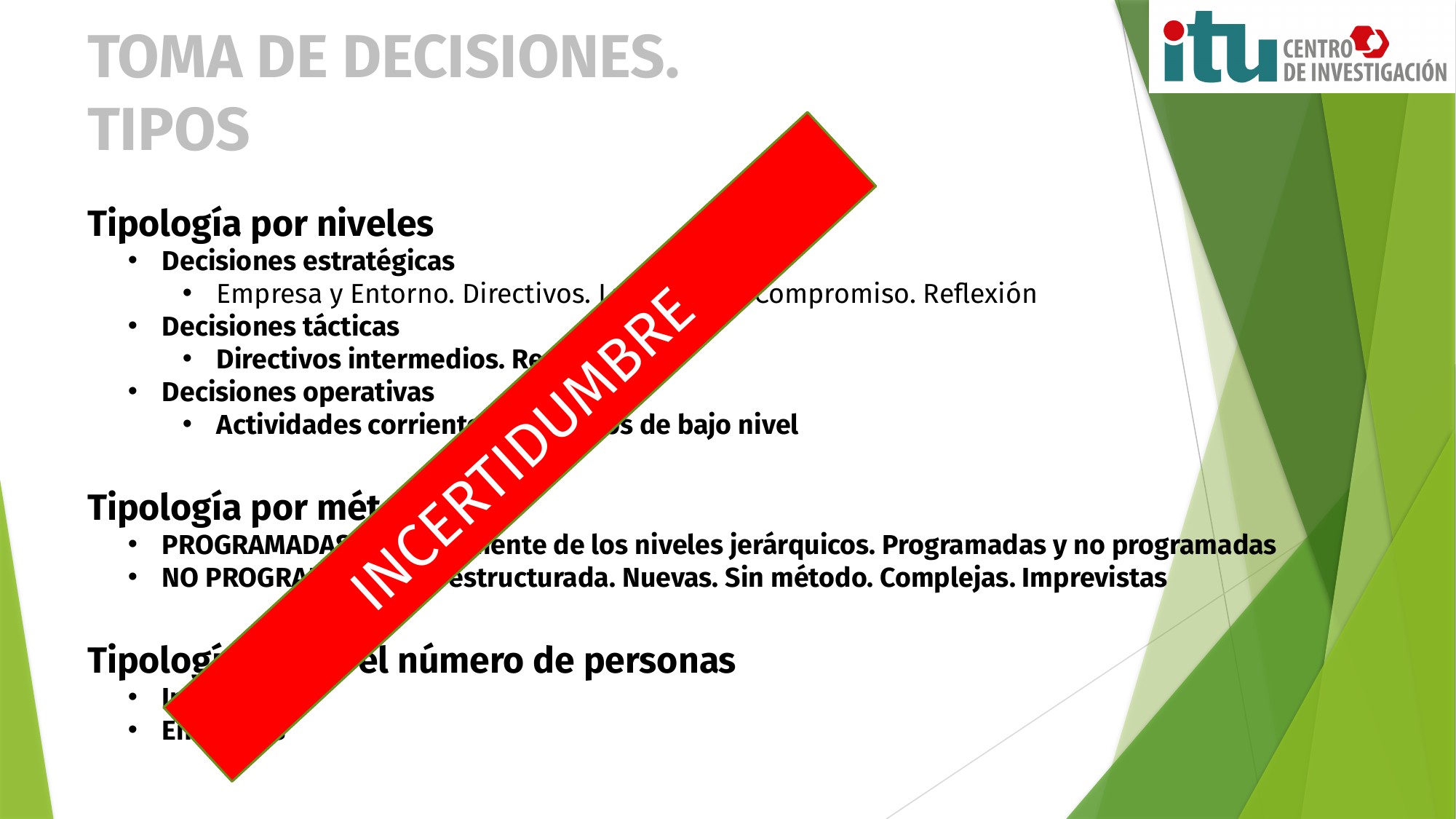

TOMA DE DECISIONES. TIPOS
Tipología por niveles
Decisiones estratégicas
Empresa y Entorno. Directivos. Largo plazo. Compromiso. Reflexión
Decisiones tácticas
Directivos intermedios. Repetitivas
Decisiones operativas
Actividades corrientes. Directivos de bajo nivel

Tipología por métodos
PROGRAMADAS: Independiente de los niveles jerárquicos. Programadas y no programadas
NO PROGRAMADAS: No estructurada. Nuevas. Sin método. Complejas. Imprevistas

Tipología según el número de personas
Individuales
En grupos
INCERTIDUMBRE